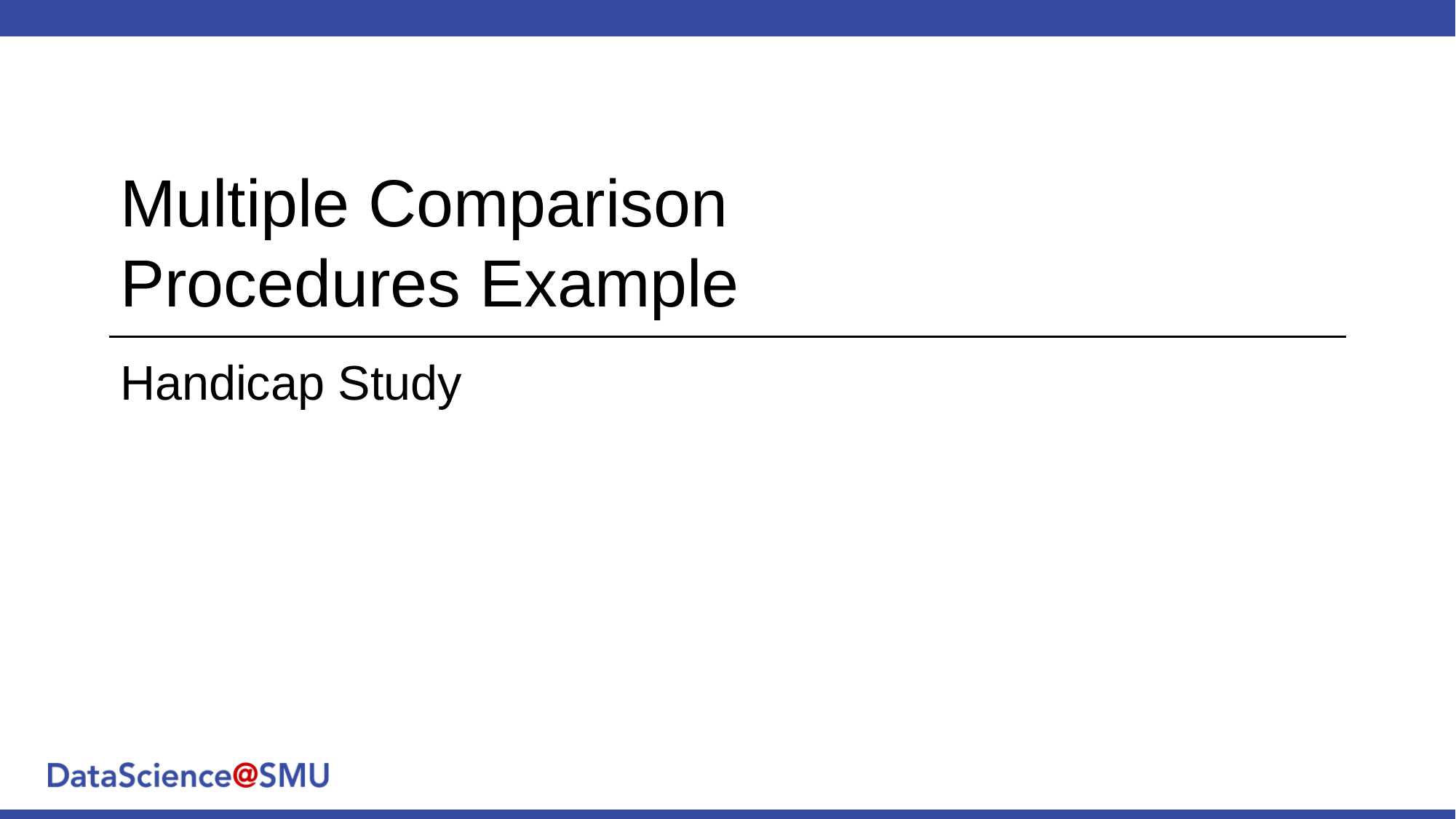

# Multiple Comparison Procedures Example
Handicap Study